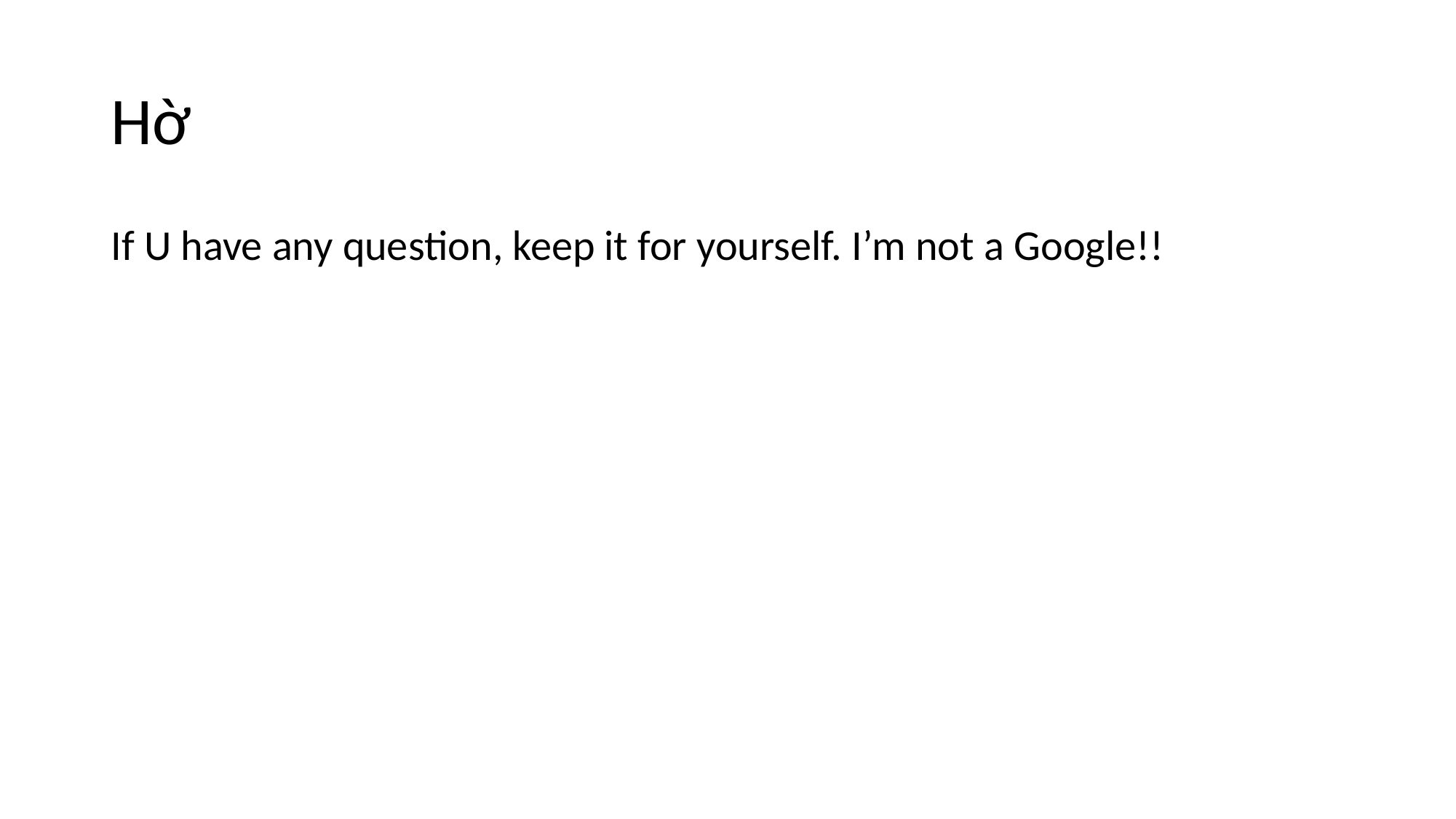

# Hờ
If U have any question, keep it for yourself. I’m not a Google!!